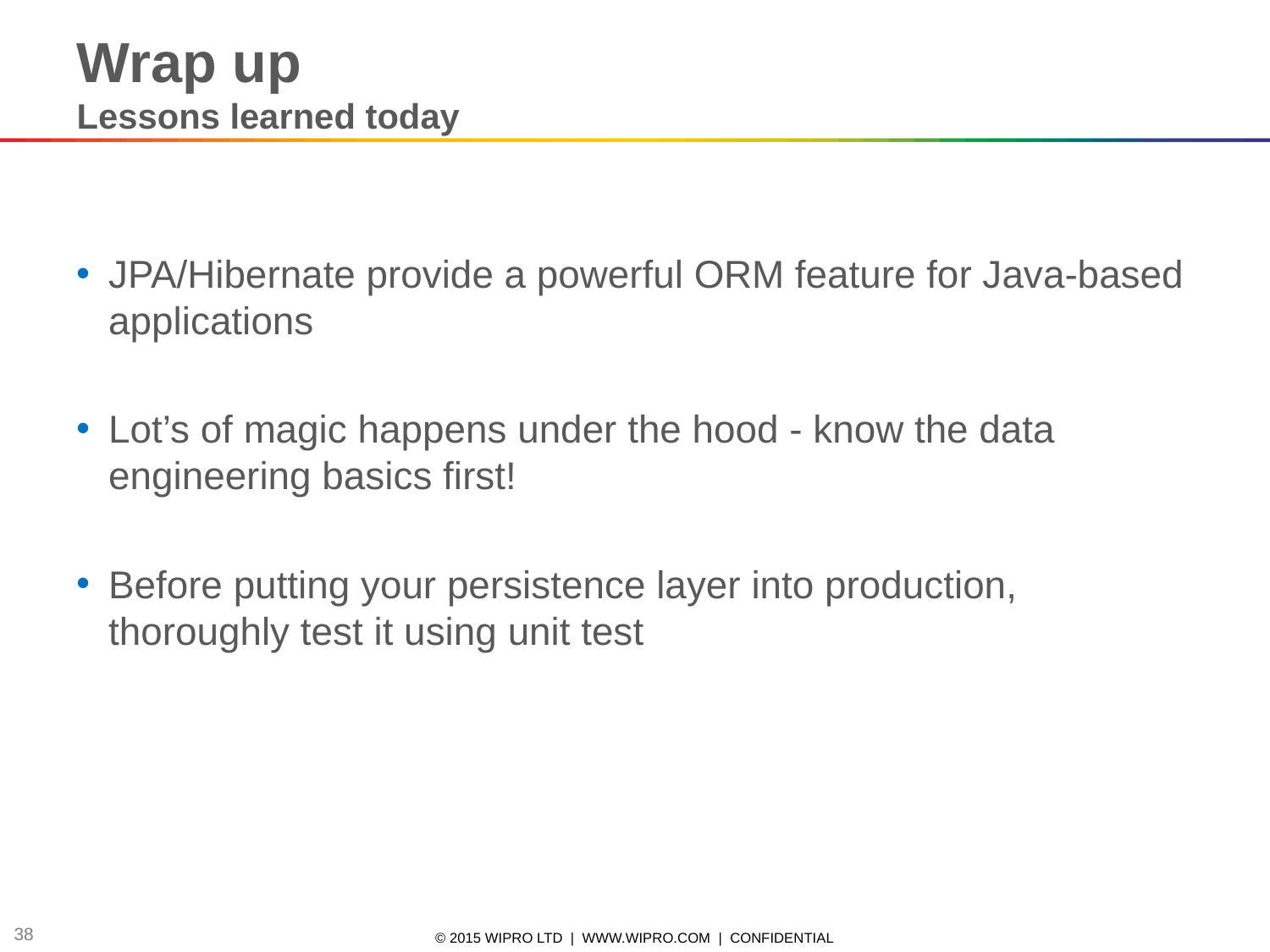

Wrap up
Lessons learned today

JPA/Hibernate provide a powerful ORM feature for Java-based applications

Lot’s of magic happens under the hood - know the data engineering basics first!

Before putting your persistence layer into production, thoroughly test it using unit test